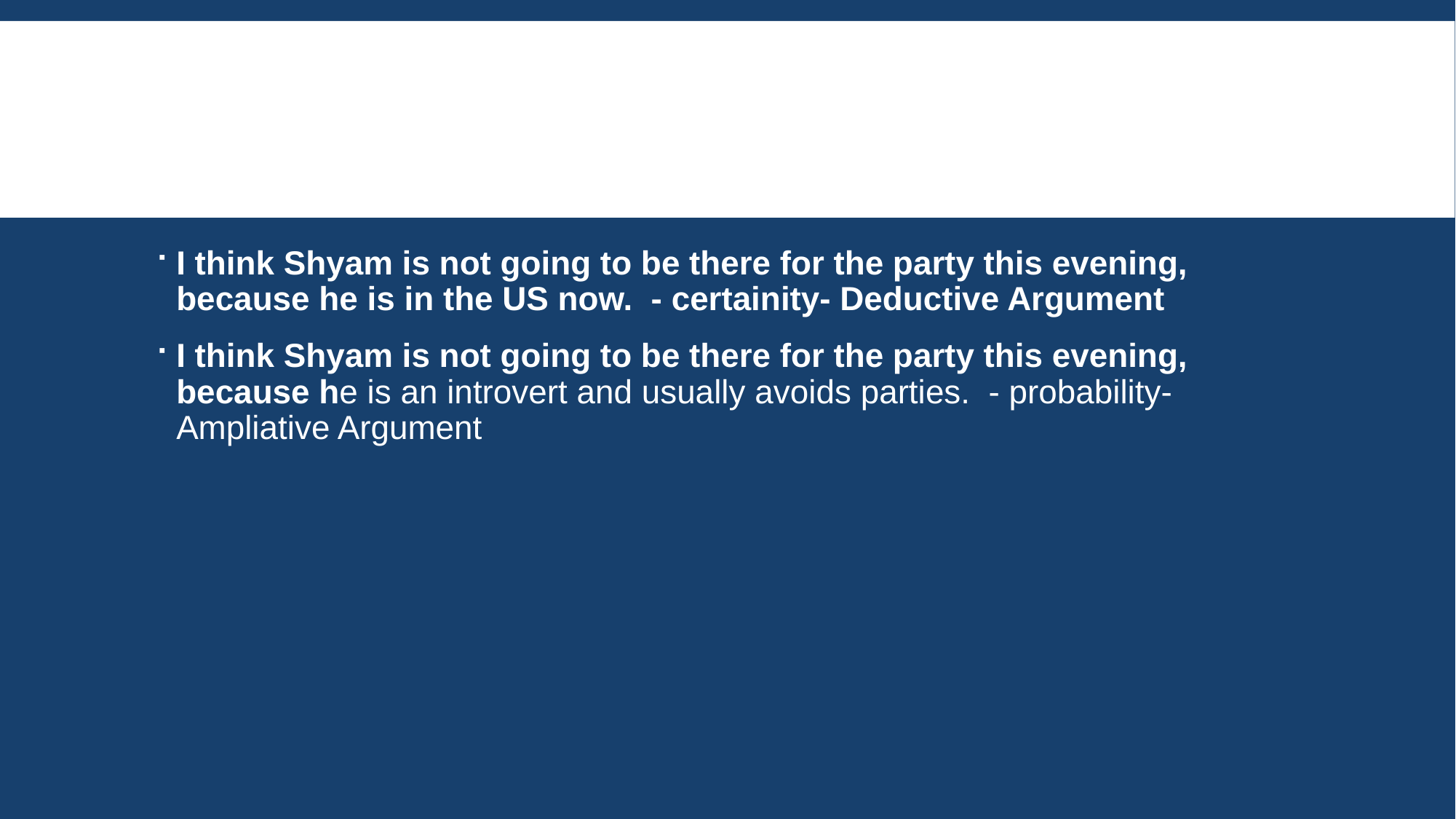

#
I think Shyam is not going to be there for the party this evening, because he is in the US now.  - certainity- Deductive Argument
I think Shyam is not going to be there for the party this evening, because he is an introvert and usually avoids parties.  - probability- Ampliative Argument